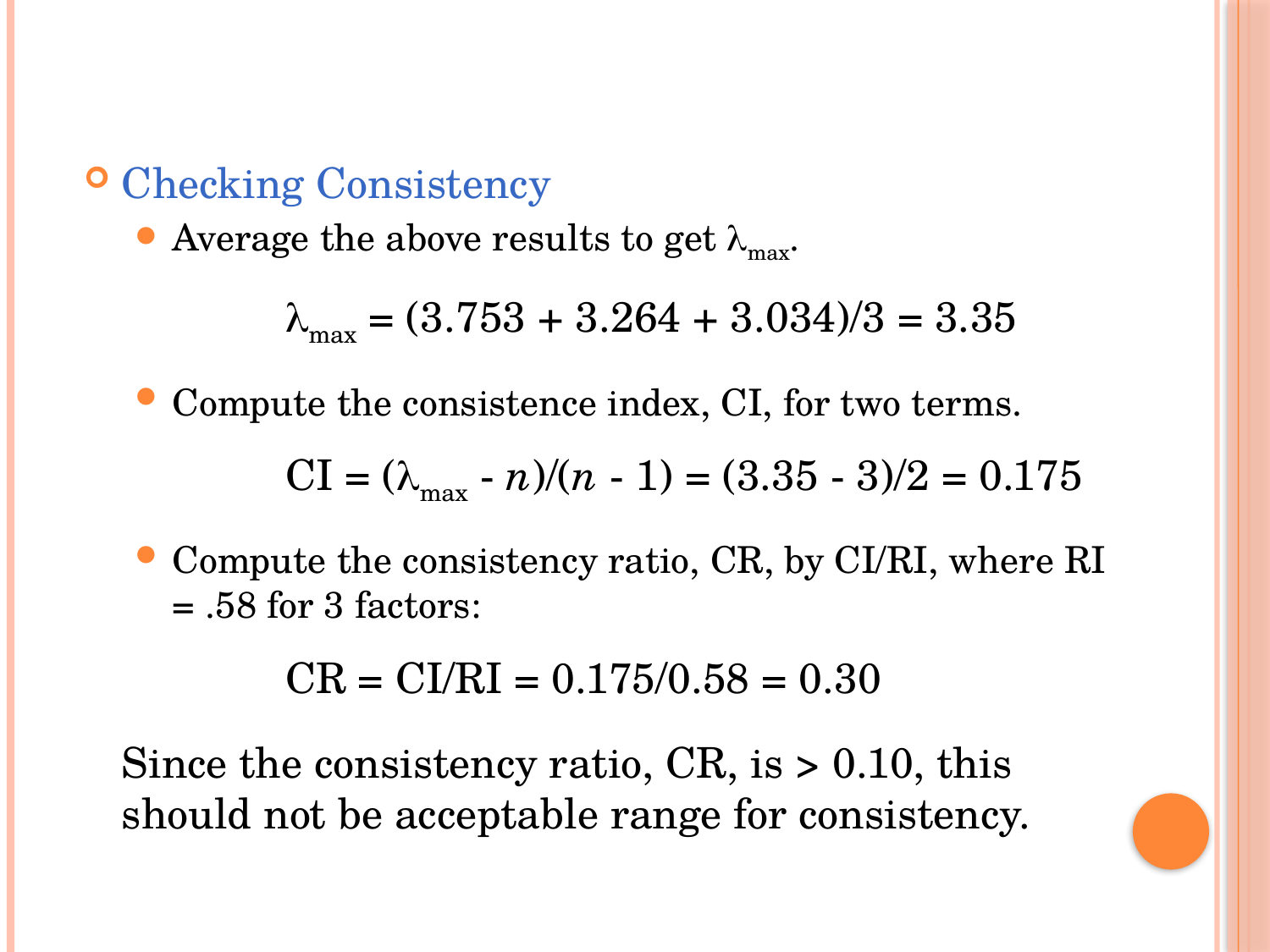

Checking Consistency
Average the above results to get λmax.

                 λmax = (3.753 + 3.264 + 3.034)/3 = 3.35

Compute the consistence index, CI, for two terms.

                 CI = (λmax - n)/(n - 1) = (3.35 - 3)/2 = 0.175

Compute the consistency ratio, CR, by CI/RI, where RI = .58 for 3 factors:

                 CR = CI/RI = 0.175/0.58 = 0.30

	Since the consistency ratio, CR, is > 0.10, this should not be acceptable range for consistency.